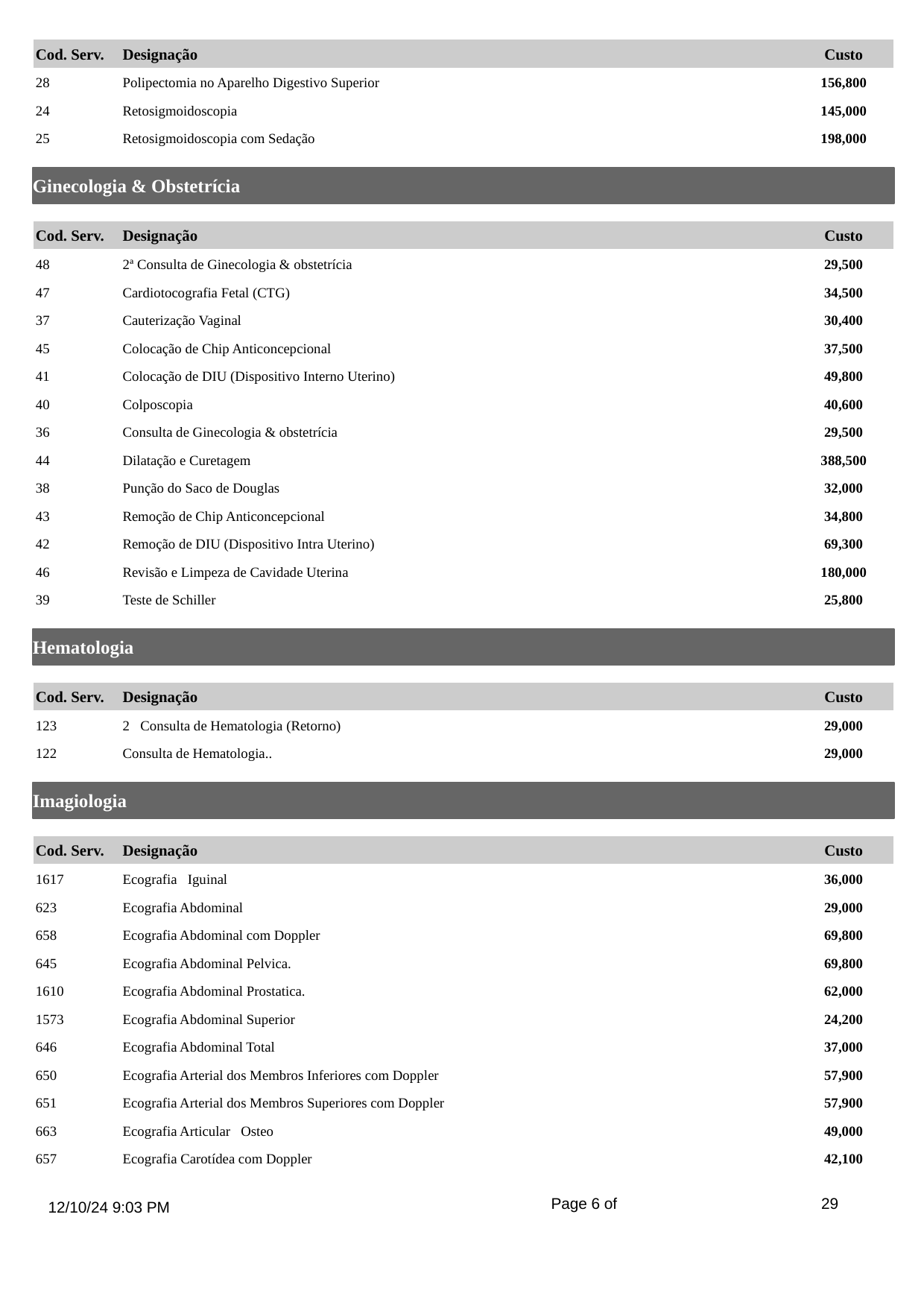

Cod. Serv.
Designação
Custo
28
Polipectomia no Aparelho Digestivo Superior
156,800
24
Retosigmoidoscopia
145,000
25
Retosigmoidoscopia com Sedação
198,000

Ginecologia & Obstetrícia

Cod. Serv.
Designação
Custo
48
2ª Consulta de Ginecologia & obstetrícia
29,500
47
Cardiotocografia Fetal (CTG)
34,500
37
Cauterização Vaginal
30,400
45
Colocação de Chip Anticoncepcional
37,500
41
Colocação de DIU (Dispositivo Interno Uterino)
49,800
40
Colposcopia
40,600
36
Consulta de Ginecologia & obstetrícia
29,500
44
Dilatação e Curetagem
388,500
38
Punção do Saco de Douglas
32,000
43
Remoção de Chip Anticoncepcional
34,800
42
Remoção de DIU (Dispositivo Intra Uterino)
69,300
46
Revisão e Limpeza de Cavidade Uterina
180,000
39
Teste de Schiller
25,800

Hematologia

Cod. Serv.
Designação
Custo
123
2   Consulta de Hematologia (Retorno)
29,000
122
Consulta de Hematologia..
29,000

Imagiologia

Cod. Serv.
Designação
Custo
1617
Ecografia   Iguinal
36,000
623
Ecografia Abdominal
29,000
658
Ecografia Abdominal com Doppler
69,800
645
Ecografia Abdominal Pelvica.
69,800
1610
Ecografia Abdominal Prostatica.
62,000
1573
Ecografia Abdominal Superior
24,200
646
Ecografia Abdominal Total
37,000
650
Ecografia Arterial dos Membros Inferiores com Doppler
57,900
651
Ecografia Arterial dos Membros Superiores com Doppler
57,900
663
Ecografia Articular   Osteo
49,000
657
Ecografia Carotídea com Doppler
42,100
Page 6 of
29
12/10/24 9:03 PM